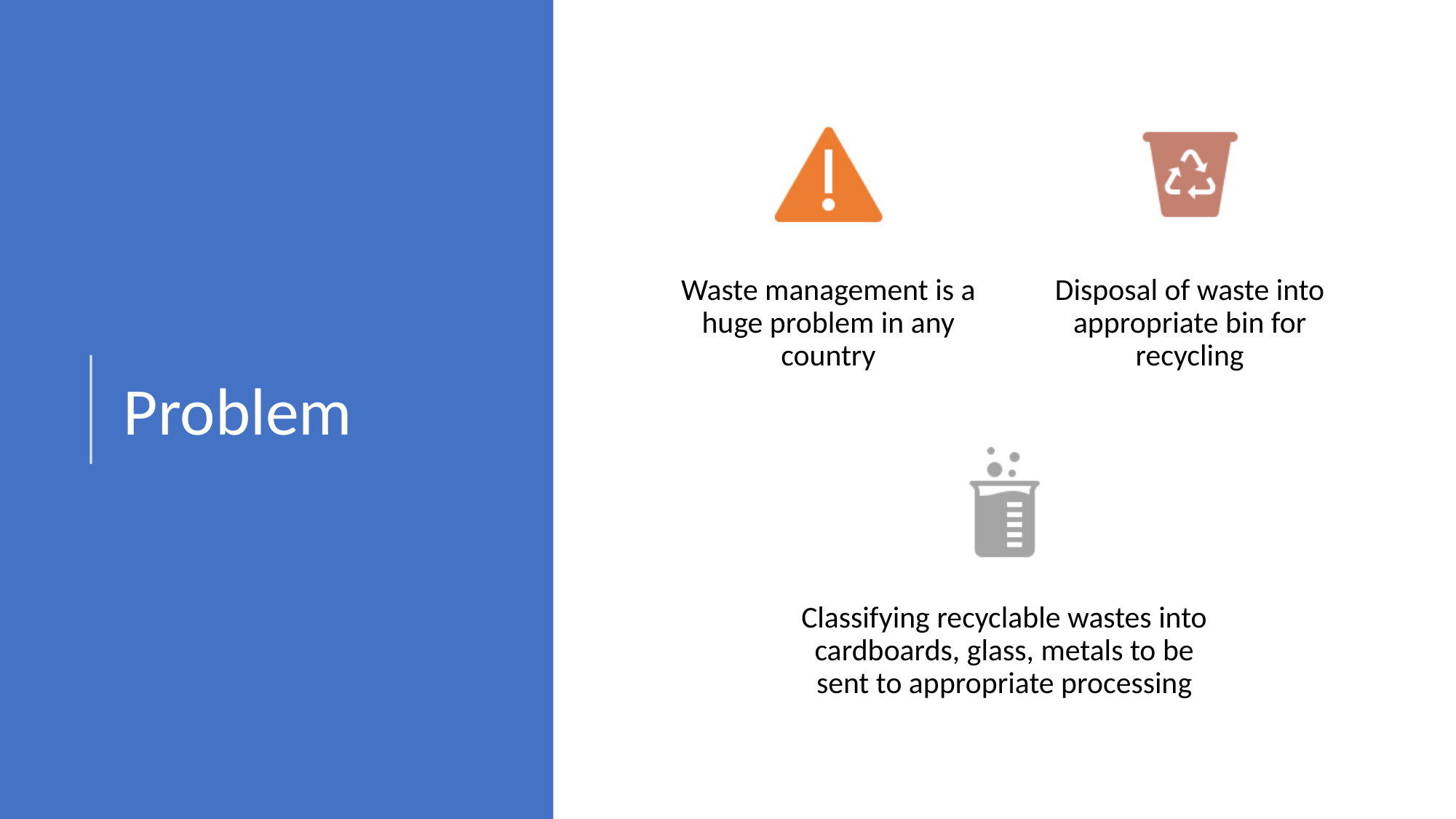

Waste management is a huge problem in any country
Disposal of waste into appropriate bin for recycling
Classifying recyclable wastes into cardboards, glass, metals to be sent to appropriate processing
# Problem